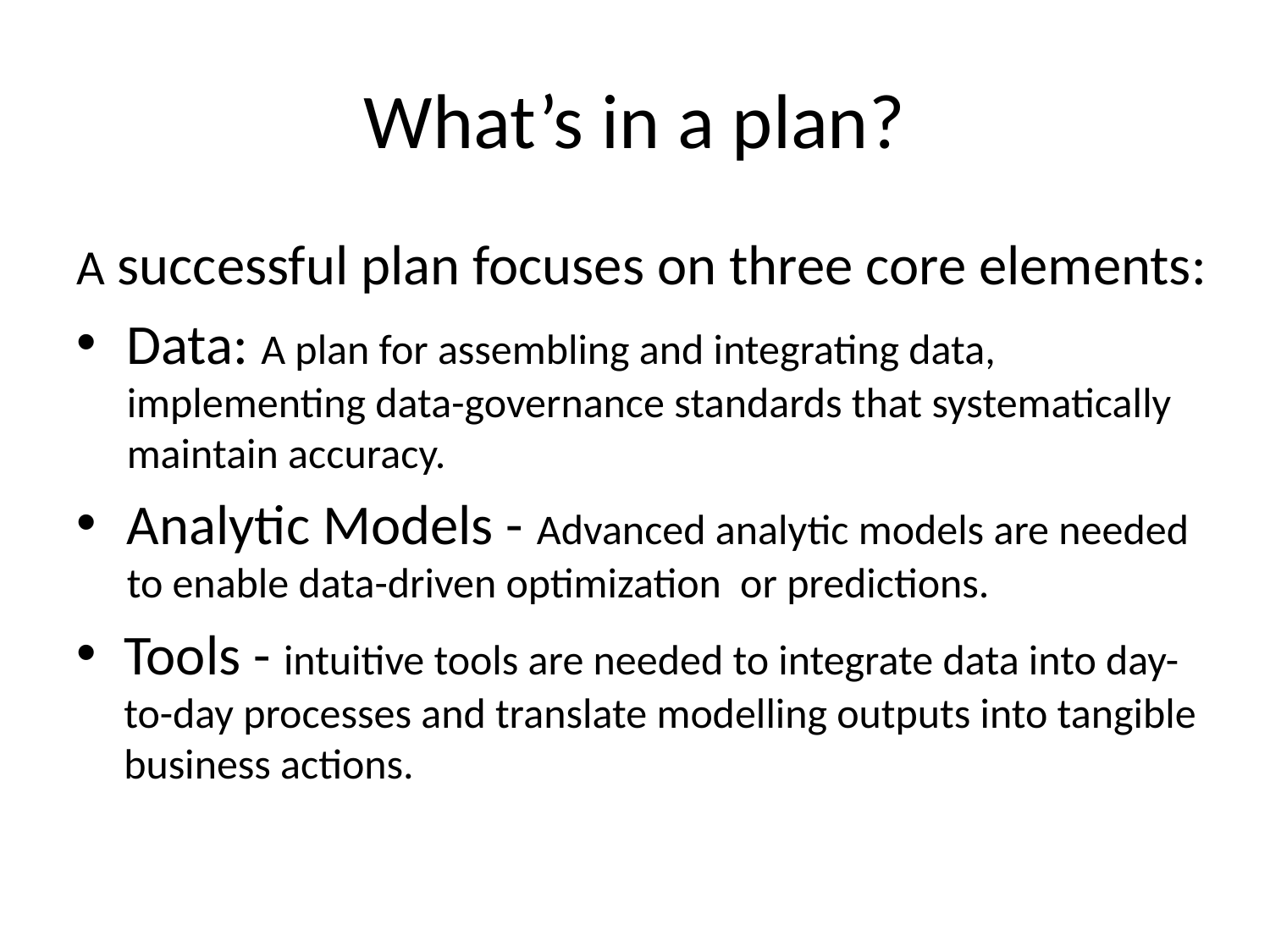

# What’s in a plan?
A successful plan focuses on three core elements:
Data: A plan for assembling and integrating data, implementing data-governance standards that systematically maintain accuracy.
Analytic Models - Advanced analytic models are needed to enable data-driven optimization  or predictions.
Tools - intuitive tools are needed to integrate data into day-to-day processes and translate modelling outputs into tangible business actions.